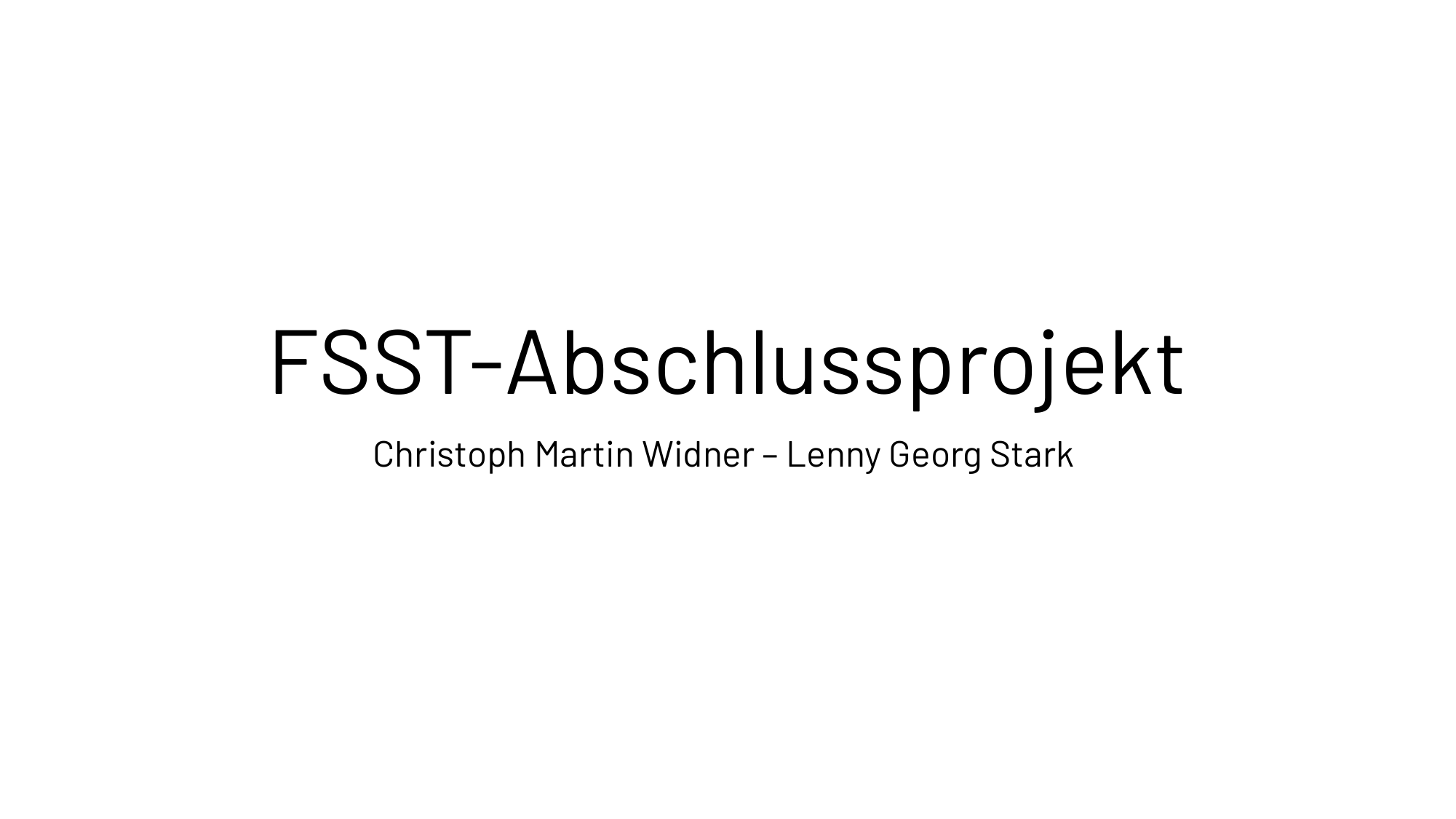

# FSST-Abschlussprojekt
Christoph Martin Widner – Lenny Georg Stark